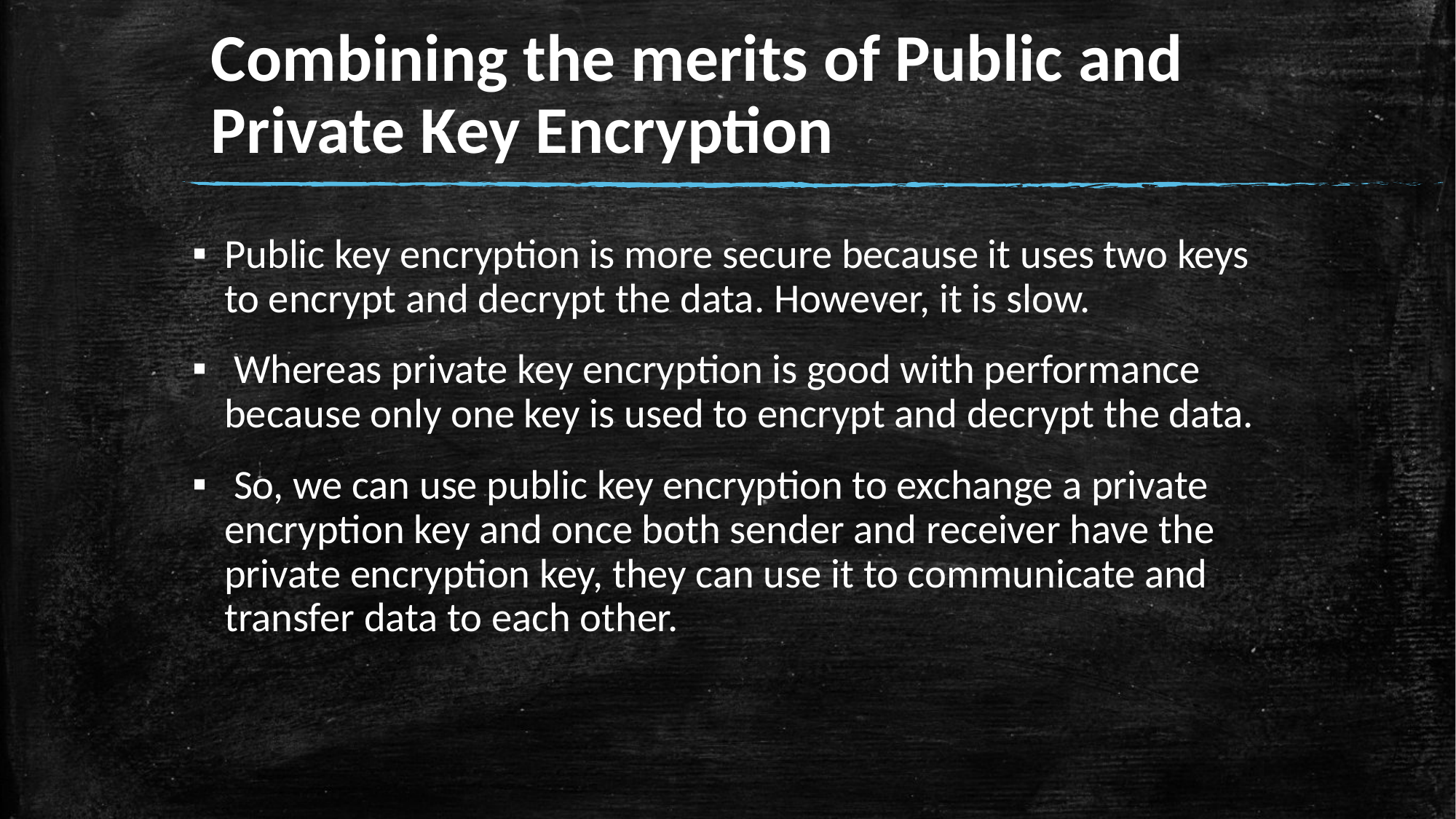

# Combining the merits of Public and Private Key Encryption
Public key encryption is more secure because it uses two keys to encrypt and decrypt the data. However, it is slow.
 Whereas private key encryption is good with performance because only one key is used to encrypt and decrypt the data.
 So, we can use public key encryption to exchange a private encryption key and once both sender and receiver have the private encryption key, they can use it to communicate and transfer data to each other.